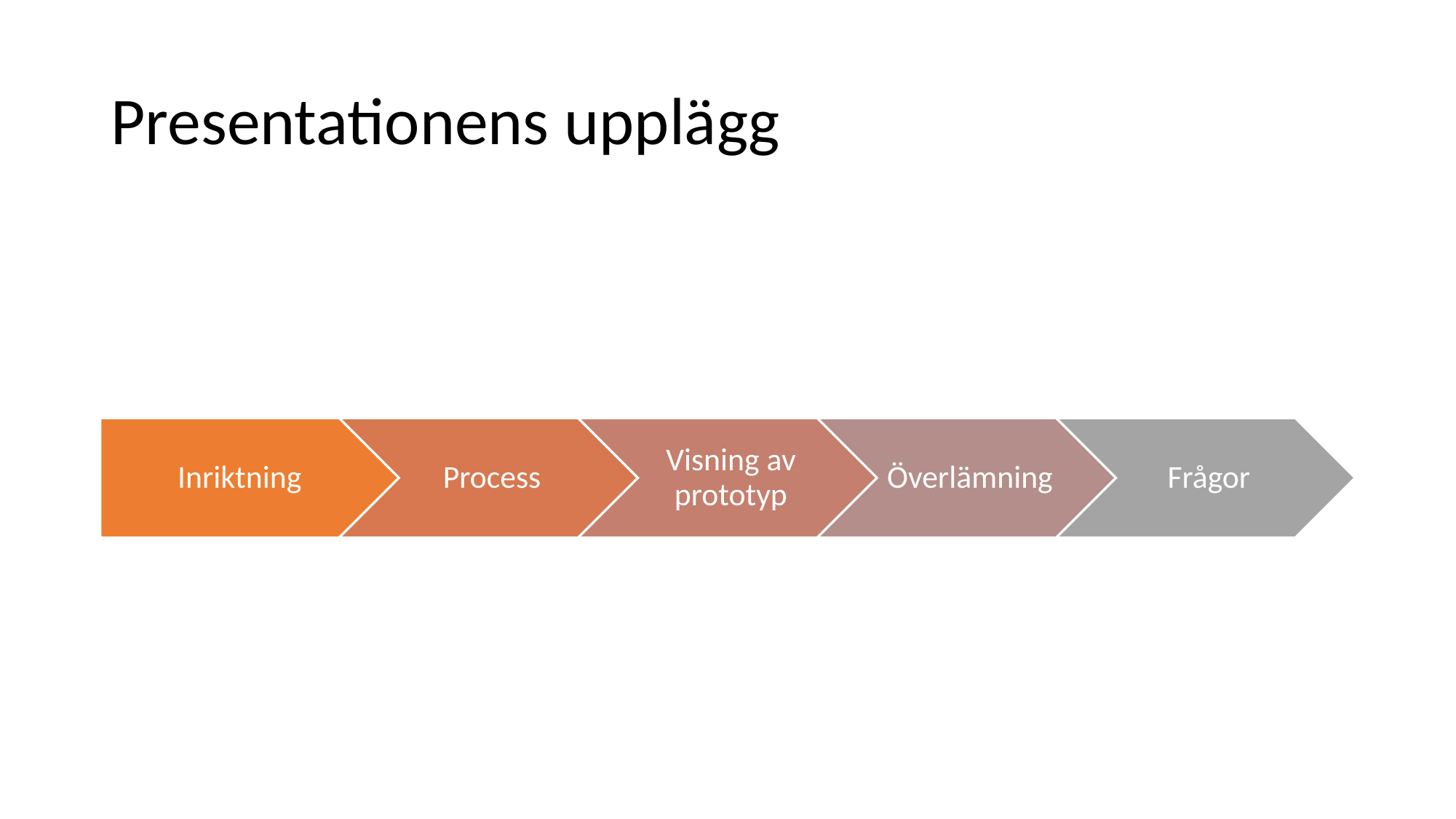

# Presentationens upplägg

Inriktning

Process

Visning av prototyp

Överlämning

Frågor